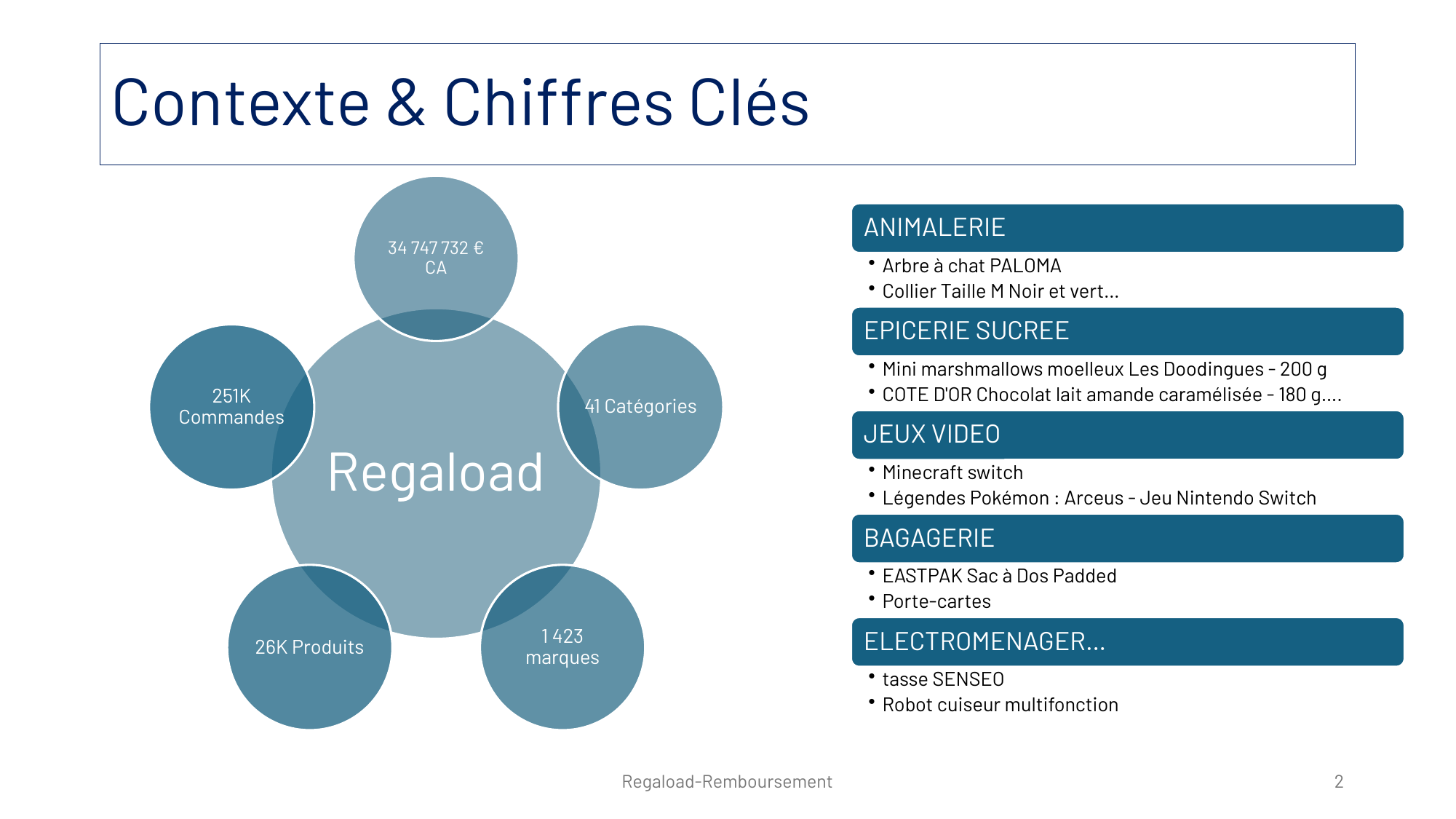

# Contexte & Chiffres Clés
Regaload
34 747 732 € CA
41 Catégories
1 423 marques
26K Produits
251K Commandes
ANIMALERIE
Arbre à chat PALOMA
Collier Taille M Noir et vert…
EPICERIE SUCREE
Mini marshmallows moelleux Les Doodingues - 200 g
COTE D'OR Chocolat lait amande caramélisée - 180 g….
JEUX VIDEO
Minecraft switch
Légendes Pokémon : Arceus - Jeu Nintendo Switch
BAGAGERIE
EASTPAK Sac à Dos Padded
Porte-cartes
ELECTROMENAGER…
tasse SENSEO
Robot cuiseur multifonction
Regaload-Remboursement
2